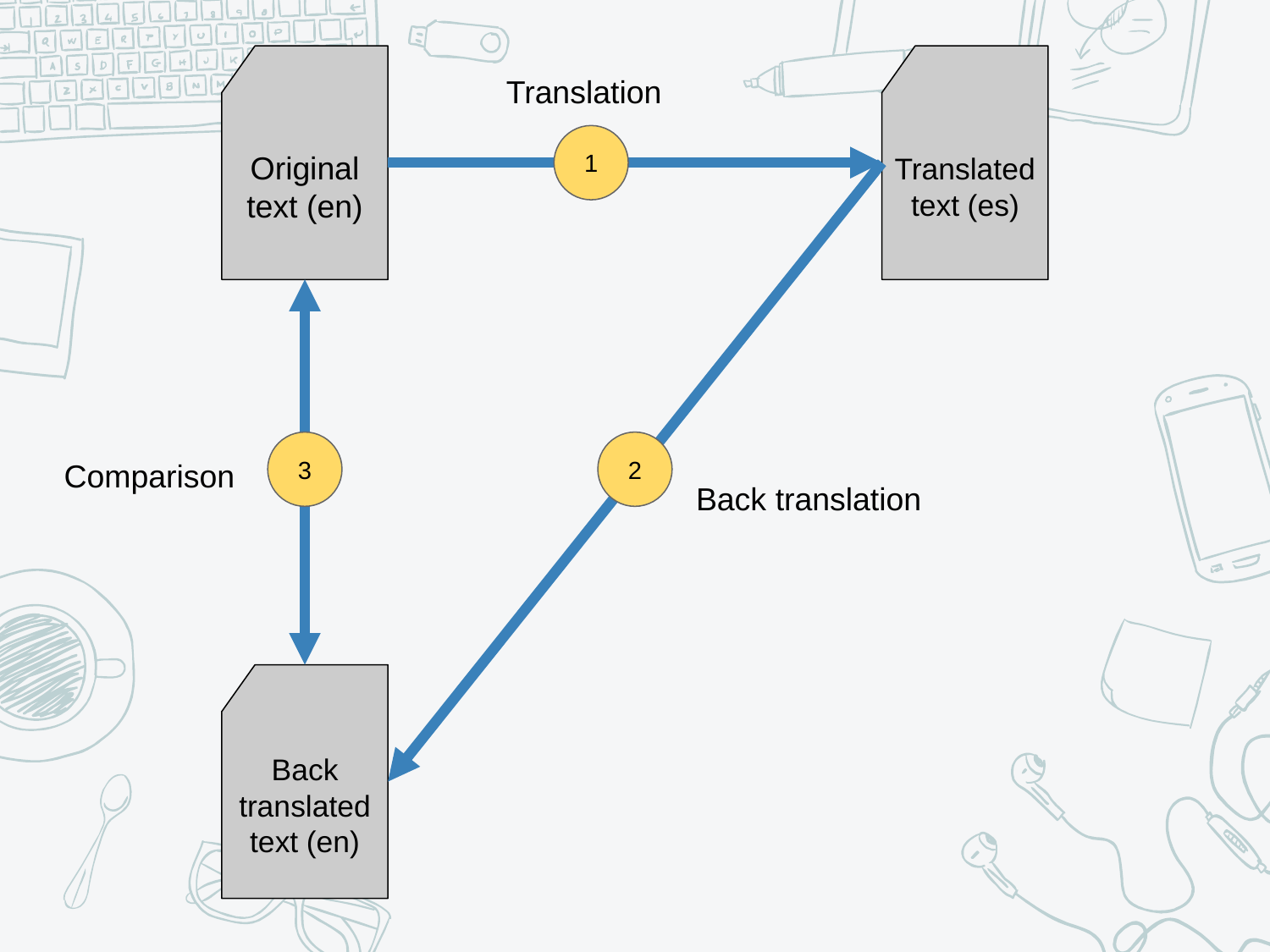

Original text (en)
Translated text (es)
Translation
1
3
2
Comparison
Back translation
Back translated text (en)